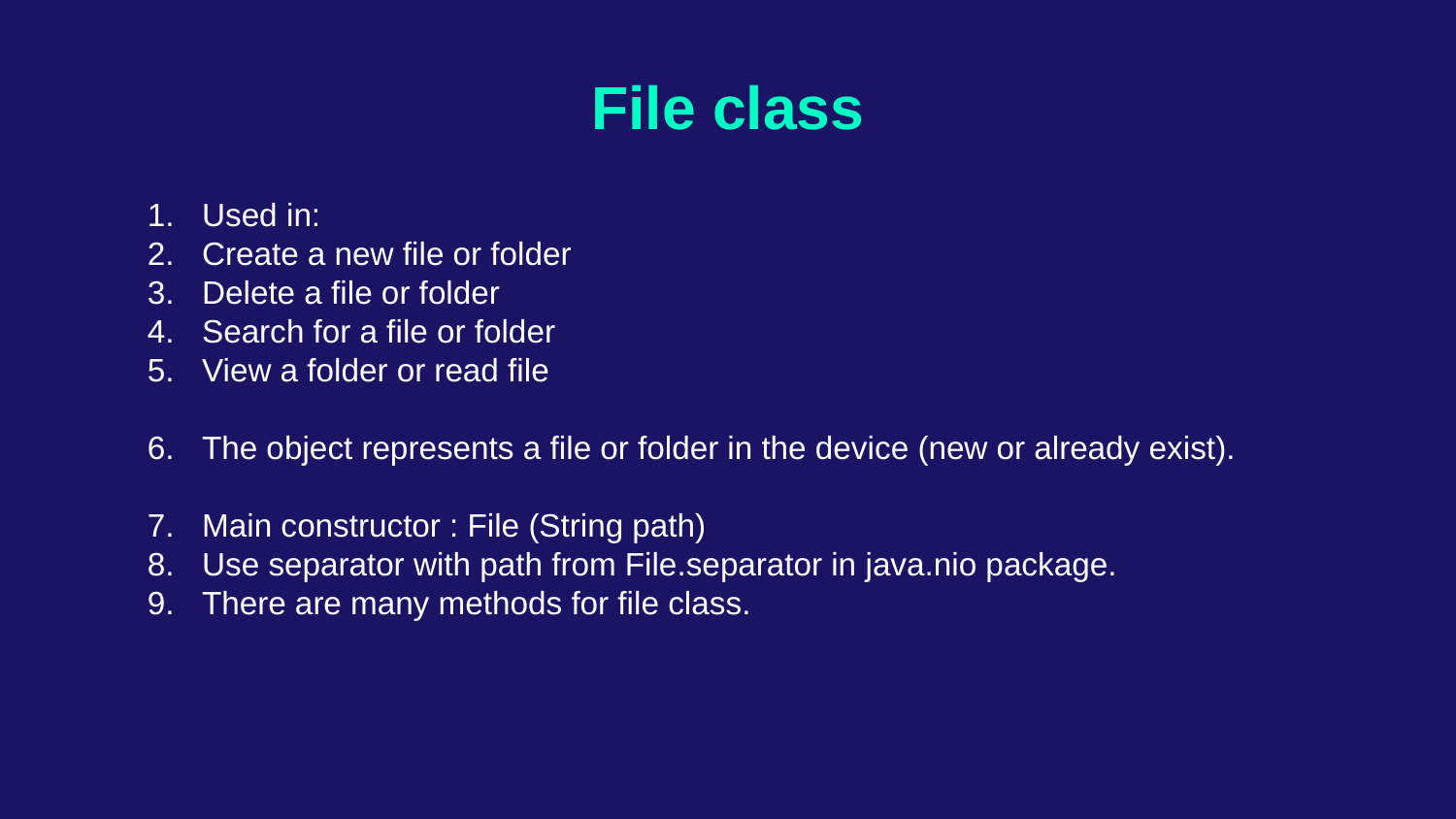

# File class
Used in:
Create a new file or folder
Delete a file or folder
Search for a file or folder
View a folder or read file

The object represents a file or folder in the device (new or already exist).

Main constructor : File (String path)
Use separator with path from File.separator in java.nio package.
There are many methods for file class.